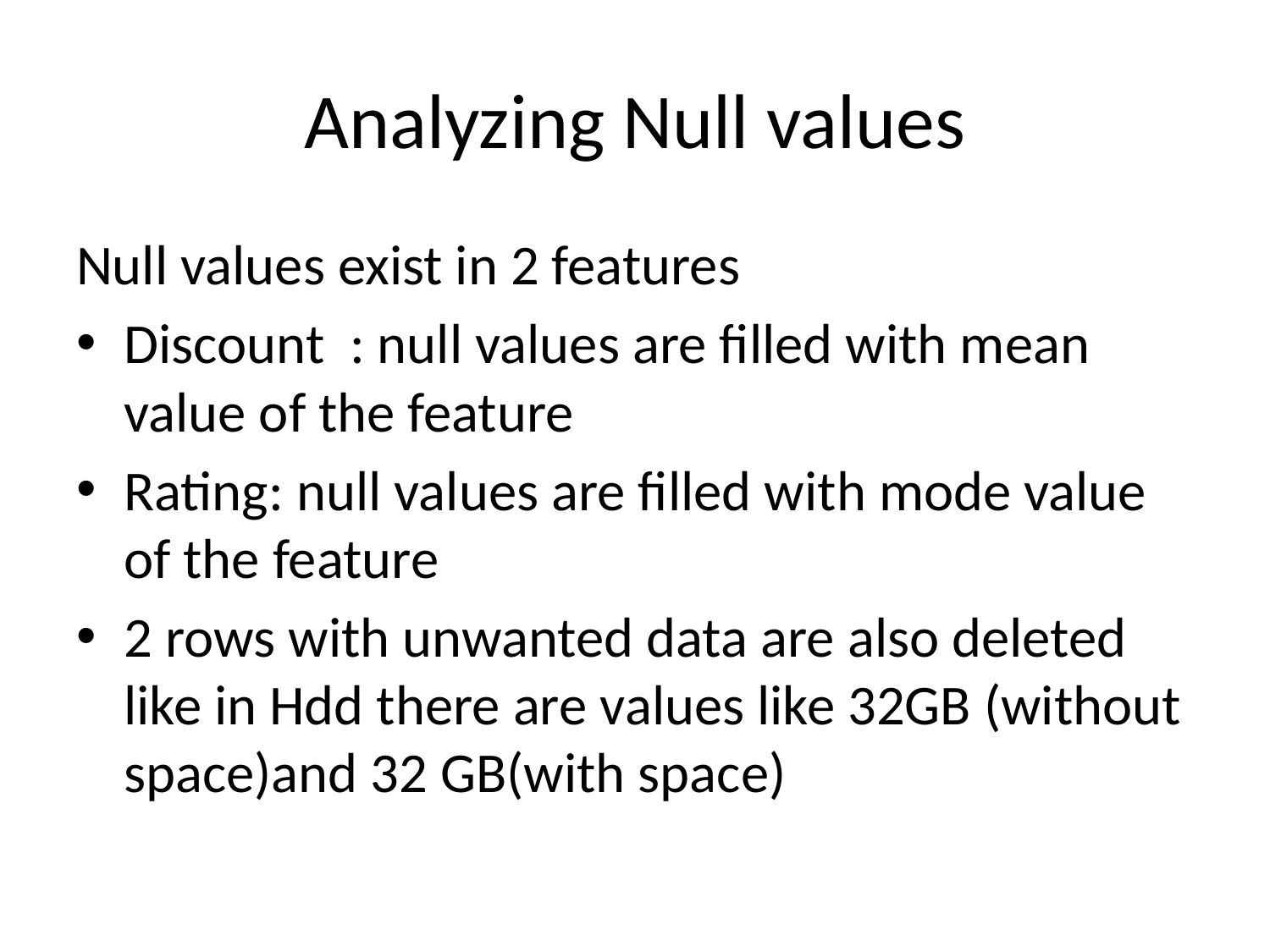

# Analyzing Null values
Null values exist in 2 features
Discount  : null values are filled with mean value of the feature
Rating: null values are filled with mode value of the feature
2 rows with unwanted data are also deleted like in Hdd there are values like 32GB (without space)and 32 GB(with space)